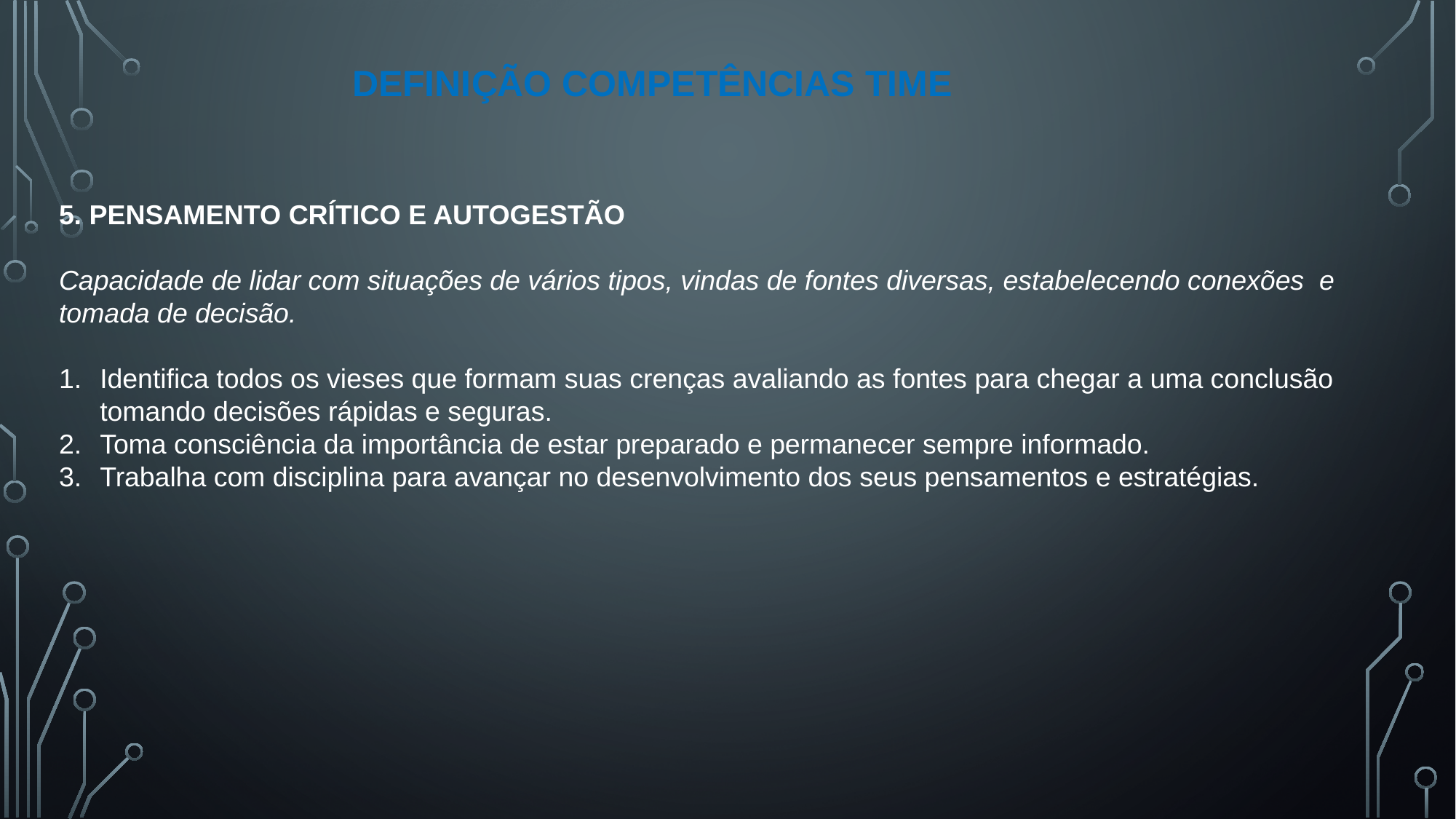

DEFINIÇÃO COMPETÊNCIAS TIME
5. PENSAMENTO CRÍTICO E AUTOGESTÃO

Capacidade de lidar com situações de vários tipos, vindas de fontes diversas, estabelecendo conexões  e tomada de decisão.

Identifica todos os vieses que formam suas crenças avaliando as fontes para chegar a uma conclusão tomando decisões rápidas e seguras.
Toma consciência da importância de estar preparado e permanecer sempre informado.
Trabalha com disciplina para avançar no desenvolvimento dos seus pensamentos e estratégias.